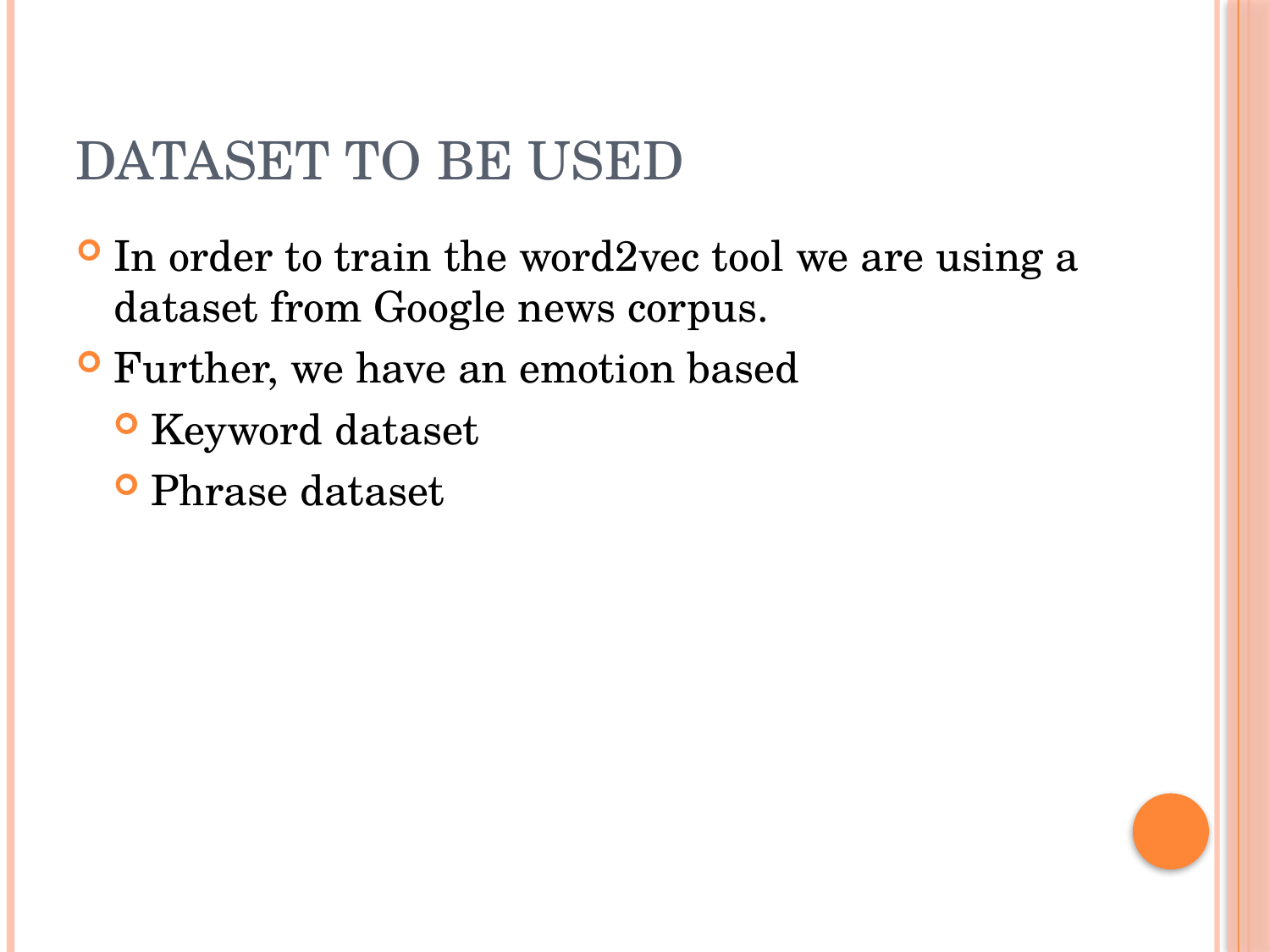

# DATASET TO BE USED
In order to train the word2vec tool we are using a dataset from Google news corpus.
Further, we have an emotion based
Keyword dataset
Phrase dataset